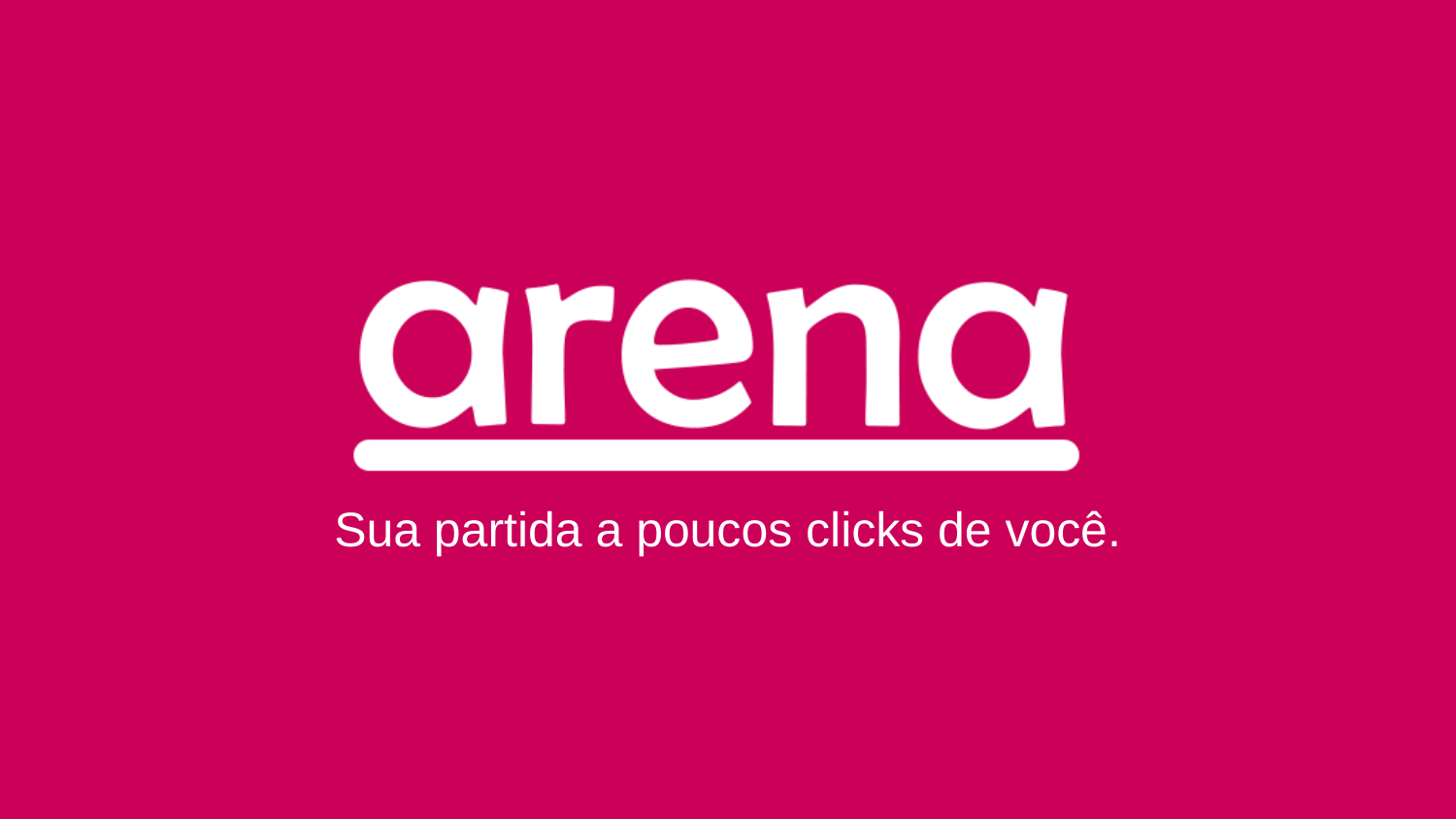

Sua partida a poucos clicks de você.